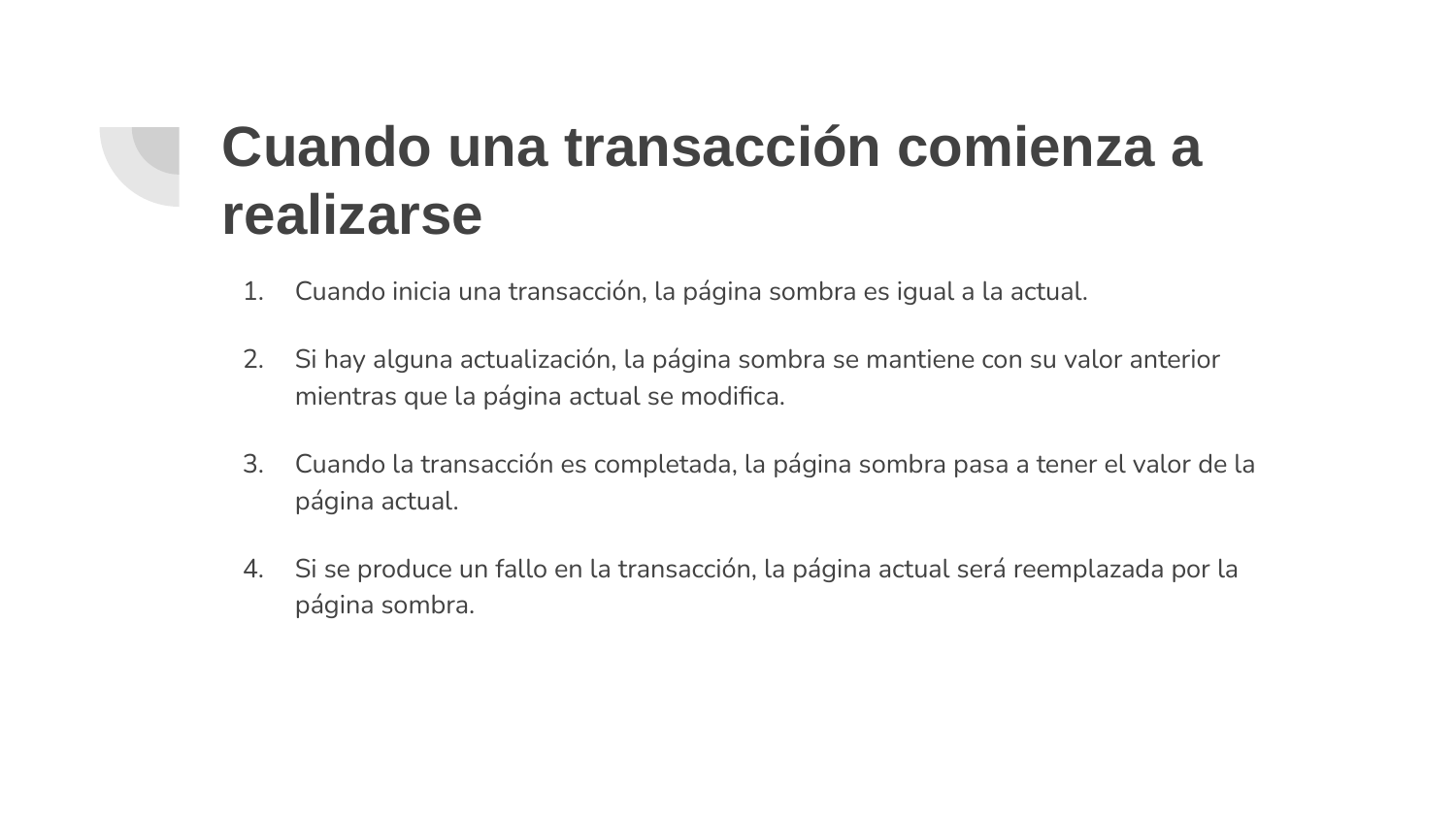

# Cuando una transacción comienza a realizarse
Cuando inicia una transacción, la página sombra es igual a la actual.
Si hay alguna actualización, la página sombra se mantiene con su valor anterior mientras que la página actual se modifica.
Cuando la transacción es completada, la página sombra pasa a tener el valor de la página actual.
Si se produce un fallo en la transacción, la página actual será reemplazada por la página sombra.